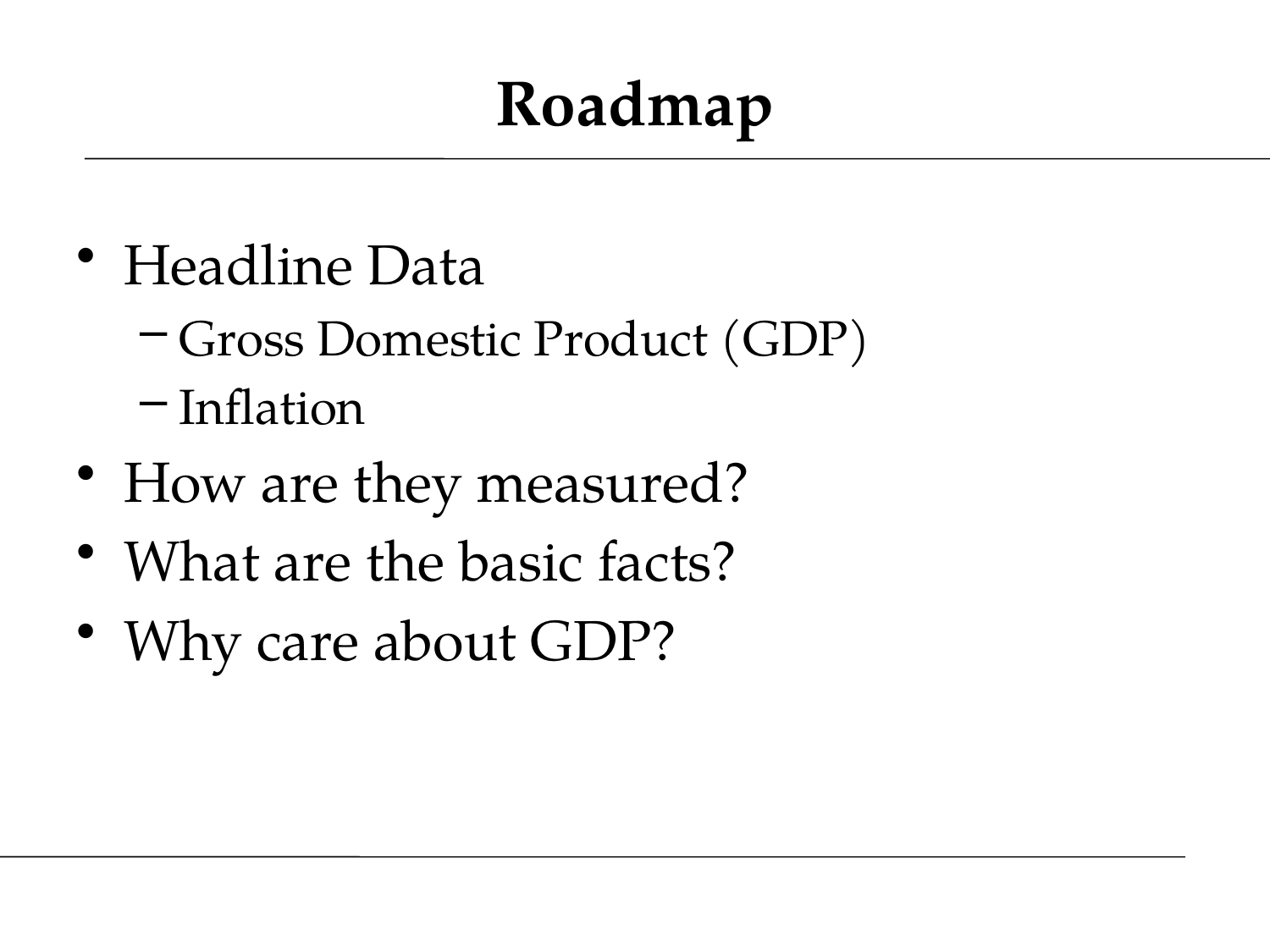

# Roadmap
Headline Data
Gross Domestic Product (GDP)
Inflation
How are they measured?
What are the basic facts?
Why care about GDP?